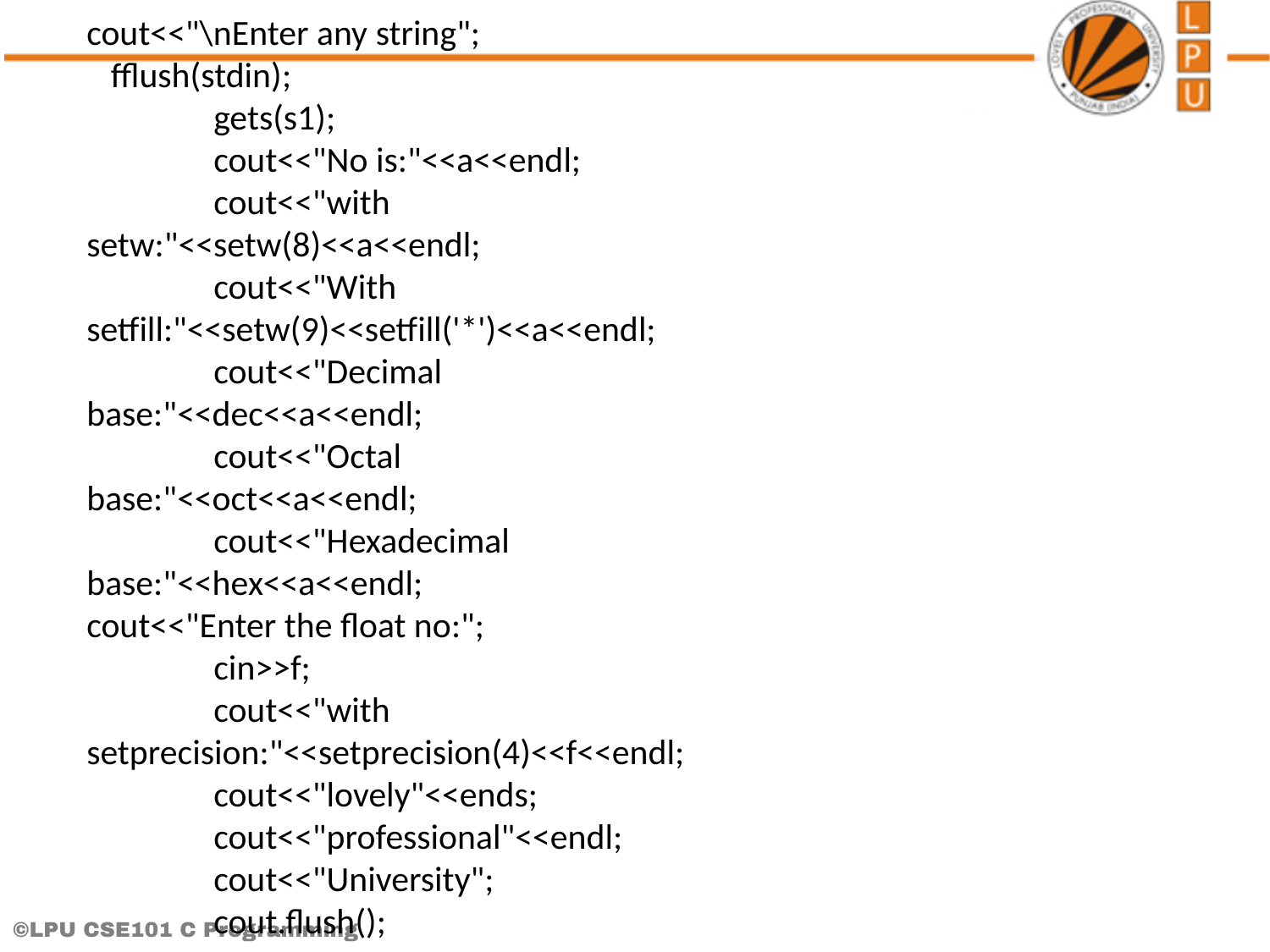

cout<<"\nEnter any string";
   fflush(stdin);
	gets(s1);
	cout<<"No is:"<<a<<endl;
	cout<<"with setw:"<<setw(8)<<a<<endl;
	cout<<"With setfill:"<<setw(9)<<setfill('*')<<a<<endl;
	cout<<"Decimal base:"<<dec<<a<<endl;
	cout<<"Octal base:"<<oct<<a<<endl;
	cout<<"Hexadecimal base:"<<hex<<a<<endl;
cout<<"Enter the float no:";
	cin>>f;
	cout<<"with setprecision:"<<setprecision(4)<<f<<endl;
	cout<<"lovely"<<ends;
	cout<<"professional"<<endl;
	cout<<"University";
	cout.flush();